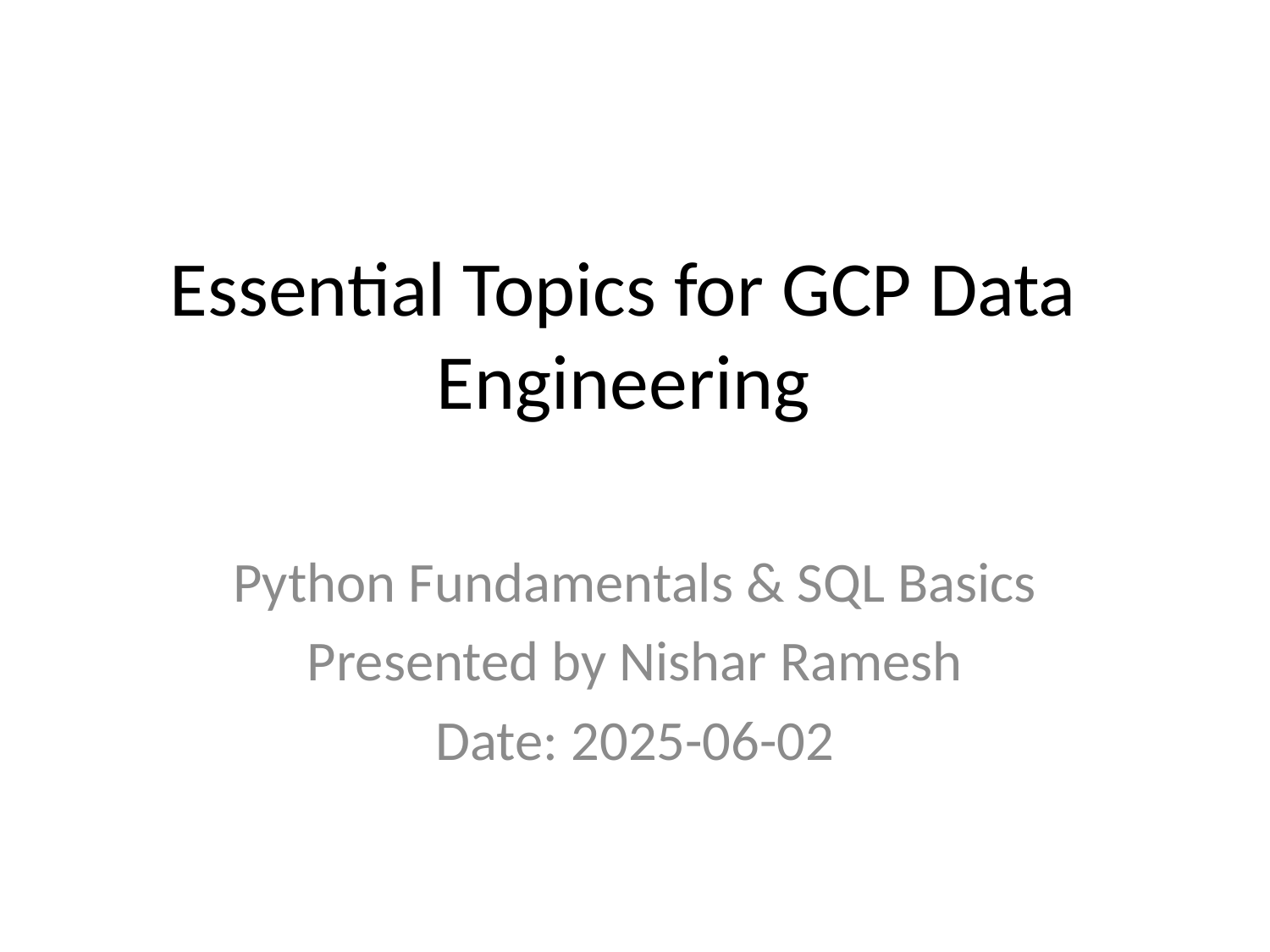

# Essential Topics for GCP Data Engineering
Python Fundamentals & SQL Basics
Presented by Nishar Ramesh
Date: 2025-06-02